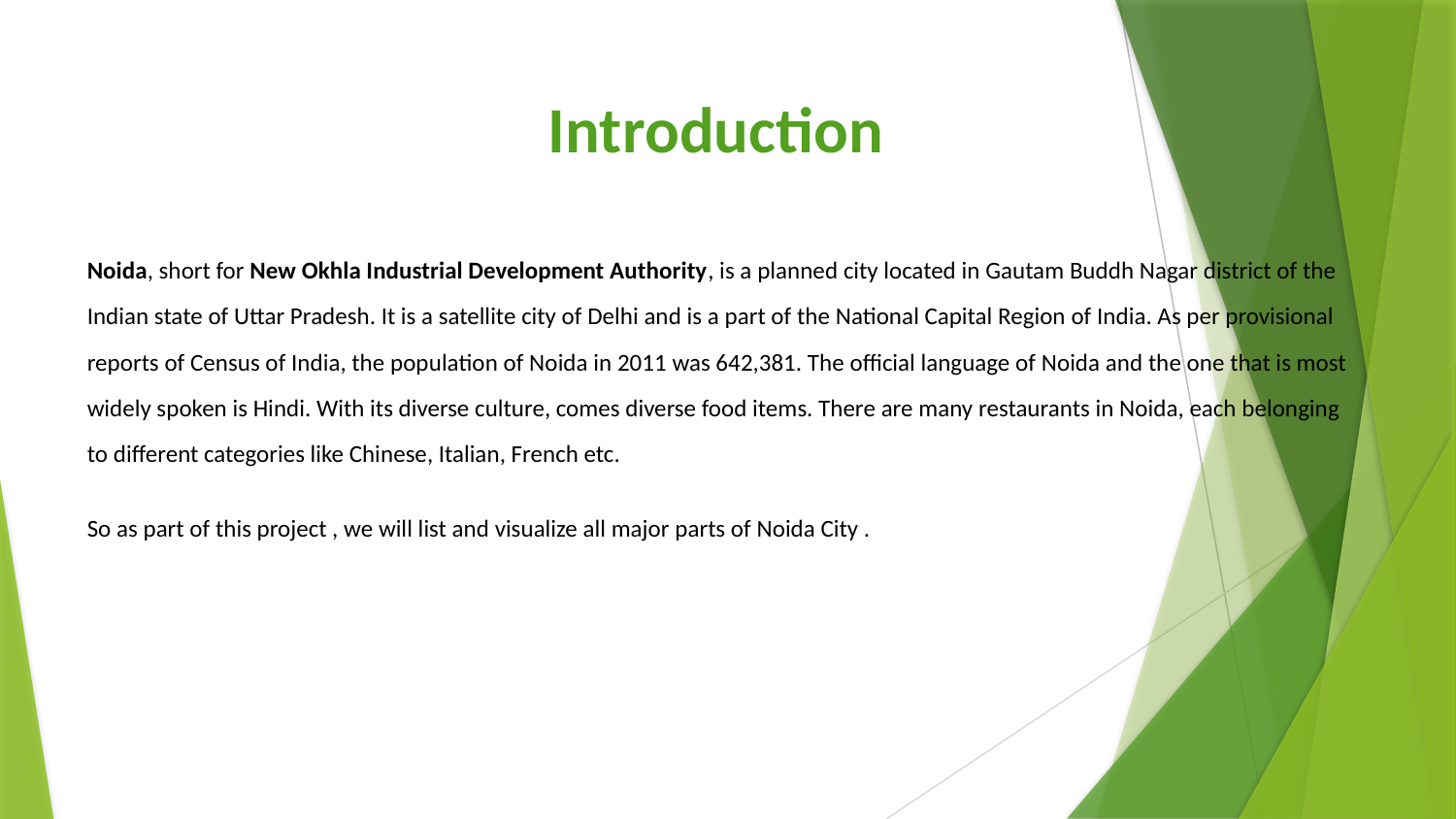

Introduction

Noida, short for New Okhla Industrial Development Authority, is a planned city located in Gautam Buddh Nagar district of the Indian state of Uttar Pradesh. It is a satellite city of Delhi and is a part of the National Capital Region of India. As per provisional reports of Census of India, the population of Noida in 2011 was 642,381. The official language of Noida and the one that is most widely spoken is Hindi. With its diverse culture, comes diverse food items. There are many restaurants in Noida, each belonging to different categories like Chinese, Italian, French etc.
So as part of this project , we will list and visualize all major parts of Noida City .